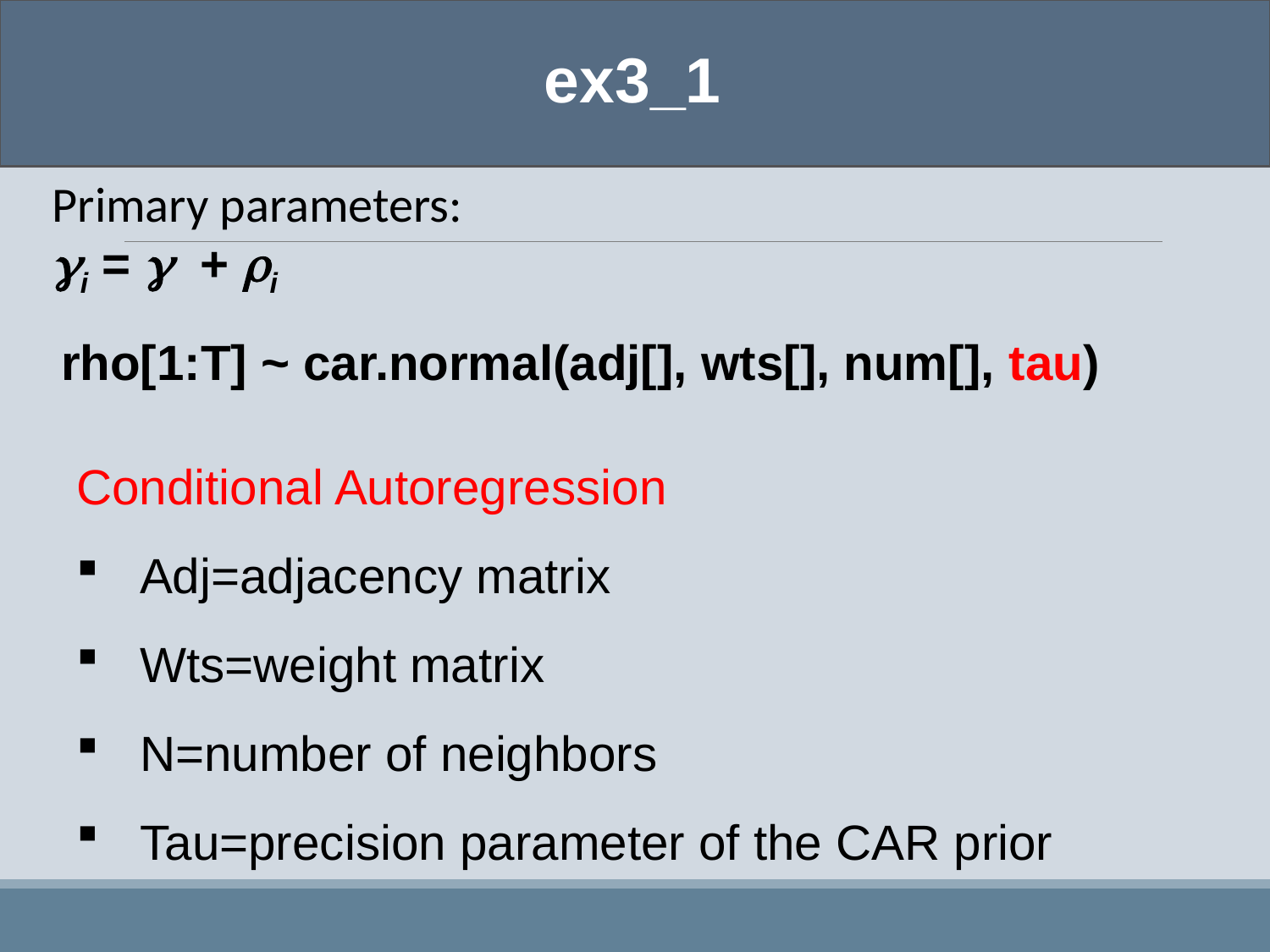

ex3_1
Primary parameters:
γi = γ  + ρi

rho[1:T] ~ car.normal(adj[], wts[], num[], tau)
Conditional Autoregression
Adj=adjacency matrix
Wts=weight matrix
N=number of neighbors
Tau=precision parameter of the CAR prior